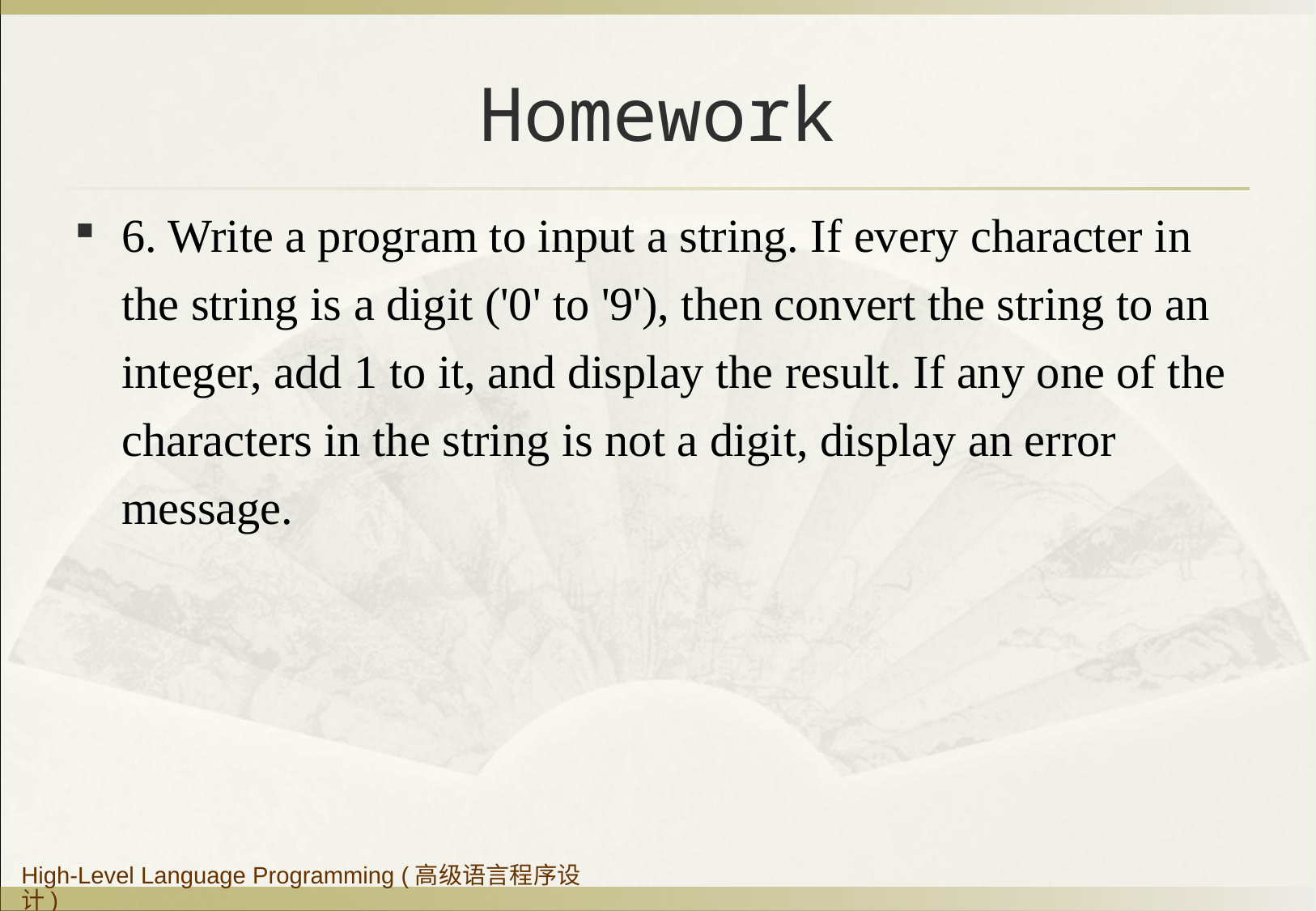

# Homework
6. Write a program to input a string. If every character in the string is a digit ('0' to '9'), then convert the string to an integer, add 1 to it, and display the result. If any one of the characters in the string is not a digit, display an error message.